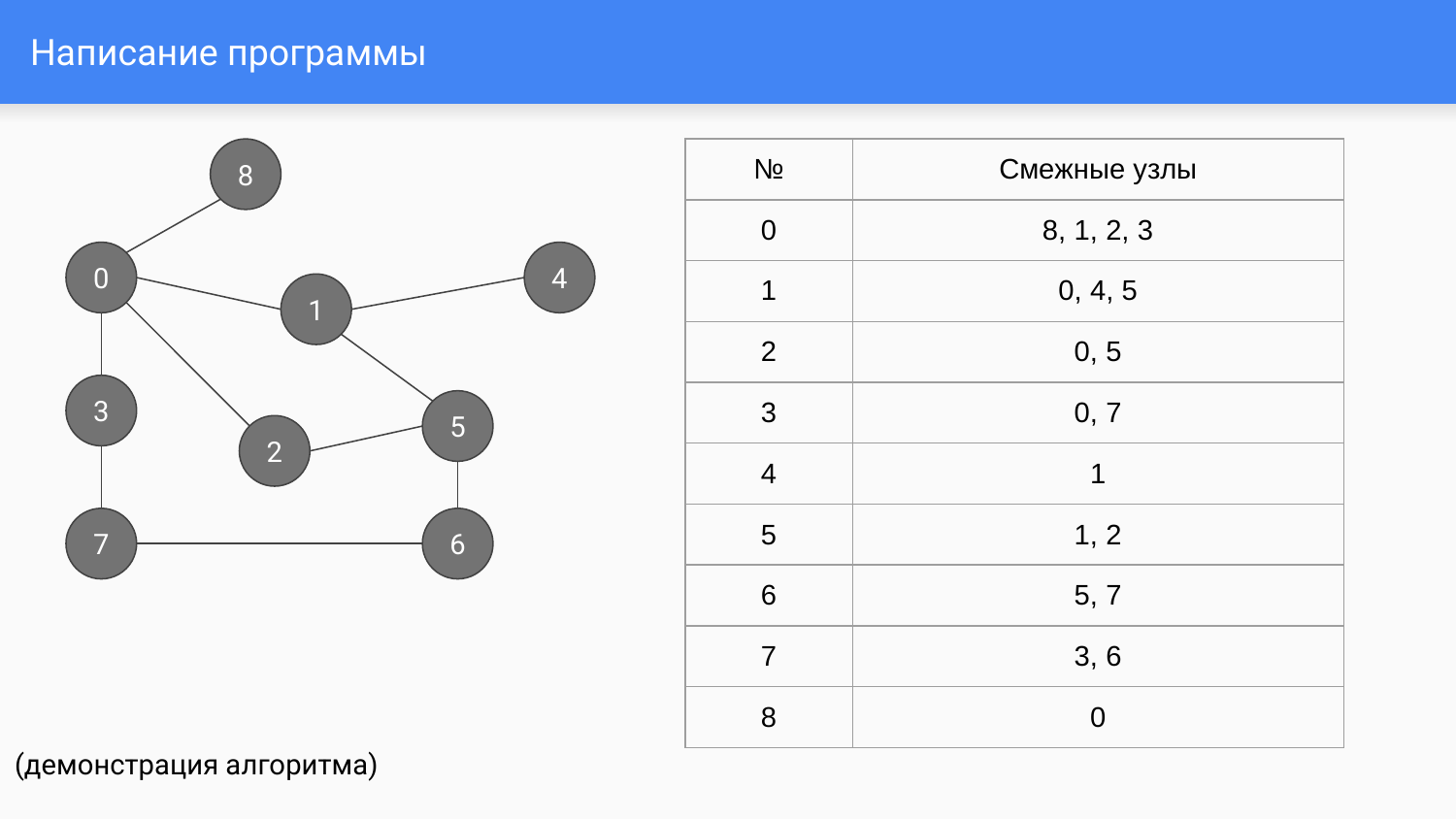

# Написание программы
8
| № | Смежные узлы |
| --- | --- |
| 0 | 8, 1, 2, 3 |
| 1 | 0, 4, 5 |
| 2 | 0, 5 |
| 3 | 0, 7 |
| 4 | 1 |
| 5 | 1, 2 |
| 6 | 5, 7 |
| 7 | 3, 6 |
| 8 | 0 |
0
4
1
3
5
2
7
6
(демонстрация алгоритма)